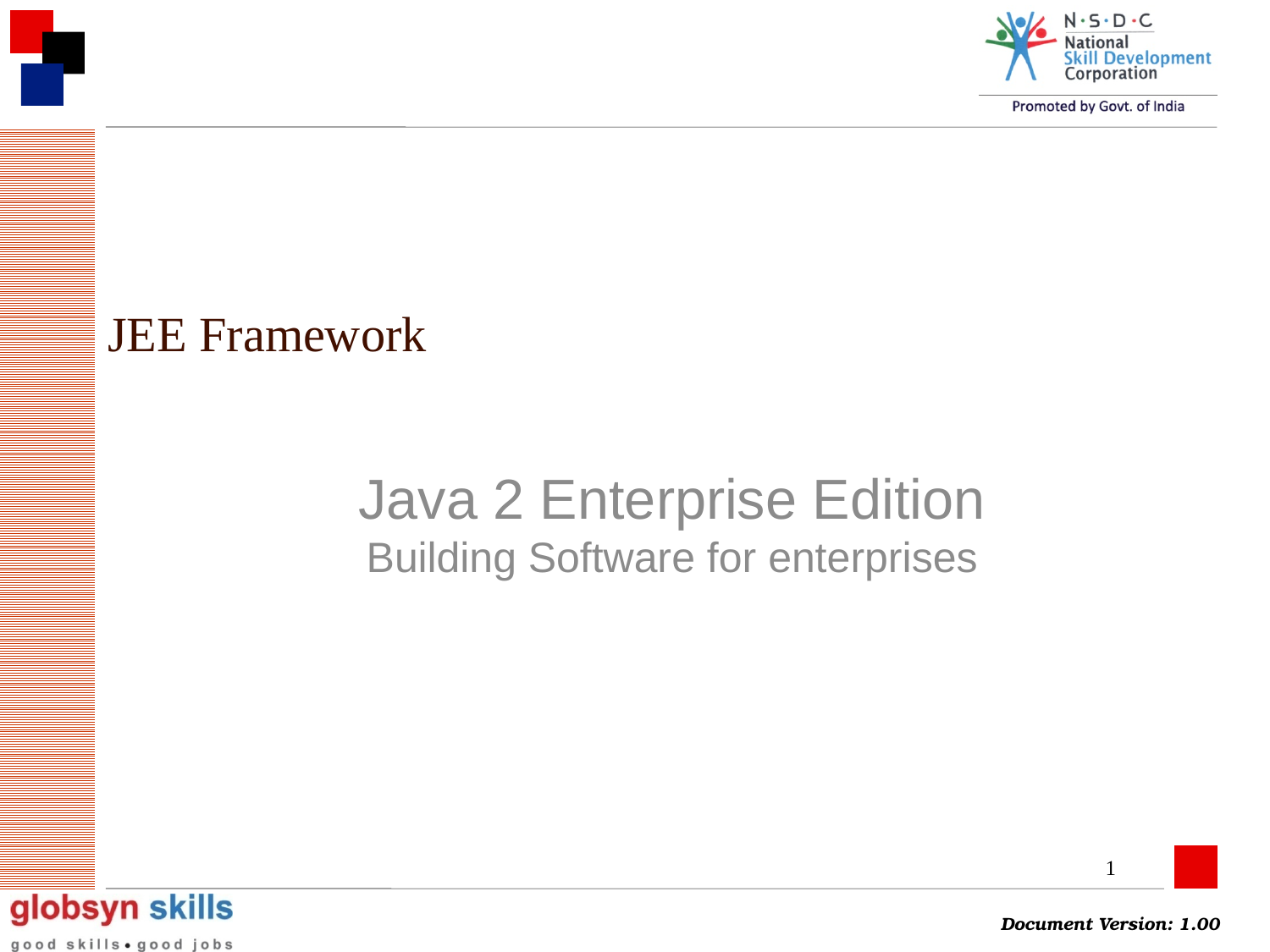

# JEE Framework
Java 2 Enterprise Edition
Building Software for enterprises